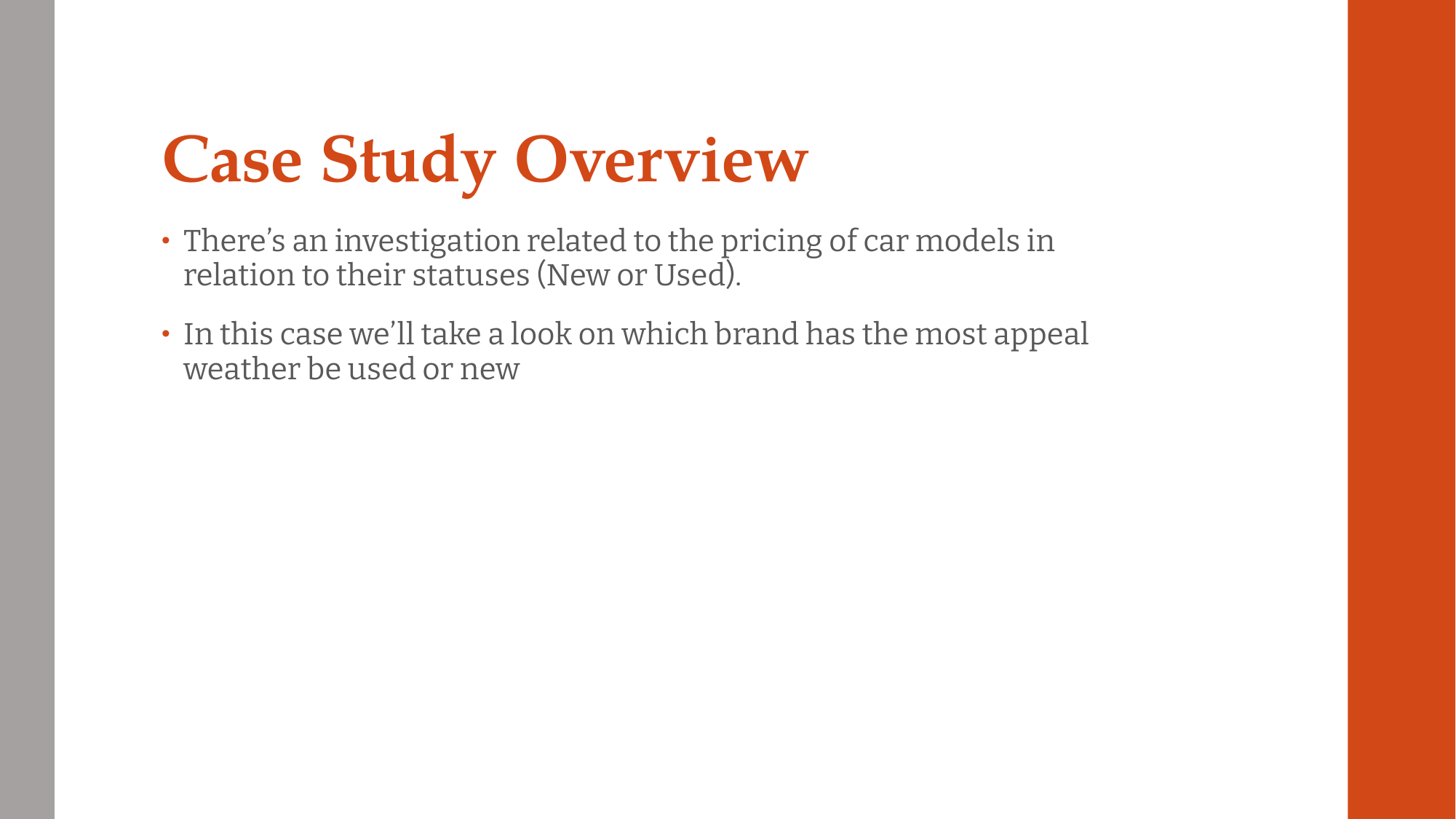

# Case Study Overview
There’s an investigation related to the pricing of car models in relation to their statuses (New or Used).
In this case we’ll take a look on which brand has the most appeal weather be used or new